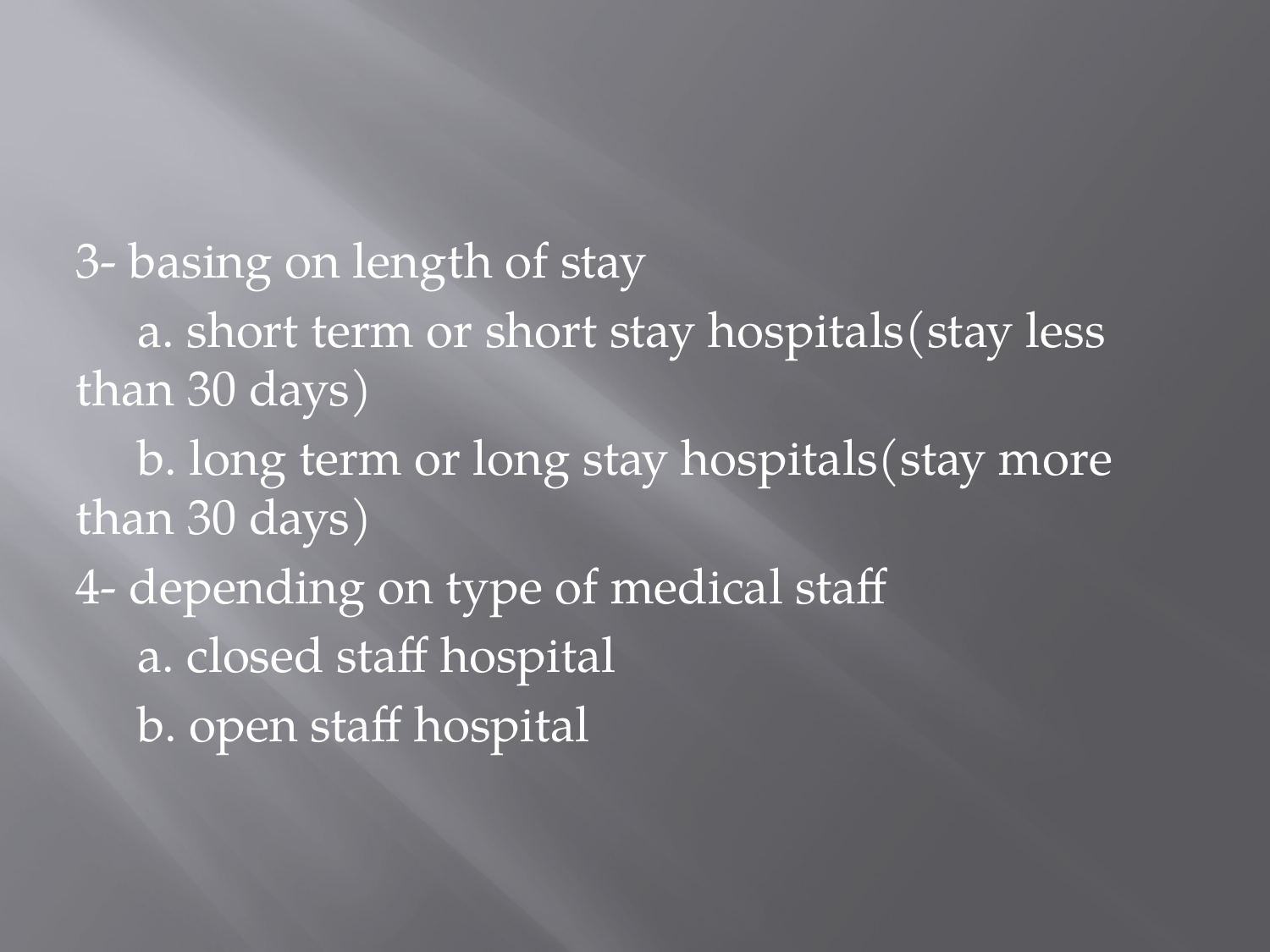

3- basing on length of stay
     a. short term or short stay hospitals(stay less than 30 days)
     b. long term or long stay hospitals(stay more than 30 days)
4- depending on type of medical staff
     a. closed staff hospital
     b. open staff hospital